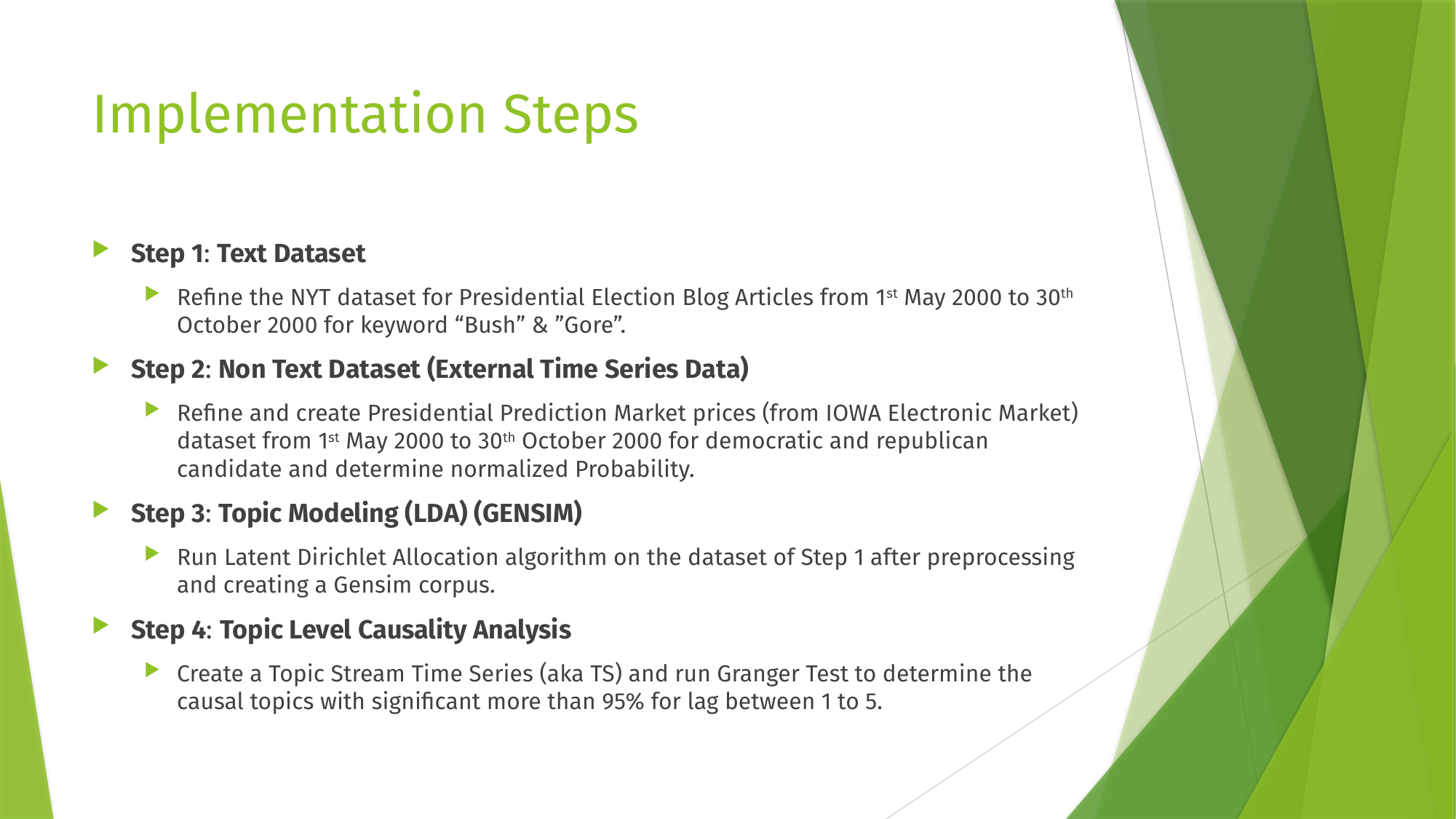

# Implementation Steps
Step 1: Text Dataset
Refine the NYT dataset for Presidential Election Blog Articles from 1st May 2000 to 30th October 2000 for keyword “Bush” & ”Gore”.
Step 2: Non Text Dataset (External Time Series Data)
Refine and create Presidential Prediction Market prices (from IOWA Electronic Market) dataset from 1st May 2000 to 30th October 2000 for democratic and republican candidate and determine normalized Probability.
Step 3: Topic Modeling (LDA) (GENSIM)
Run Latent Dirichlet Allocation algorithm on the dataset of Step 1 after preprocessing and creating a Gensim corpus.
Step 4: Topic Level Causality Analysis
Create a Topic Stream Time Series (aka TS) and run Granger Test to determine the causal topics with significant more than 95% for lag between 1 to 5.